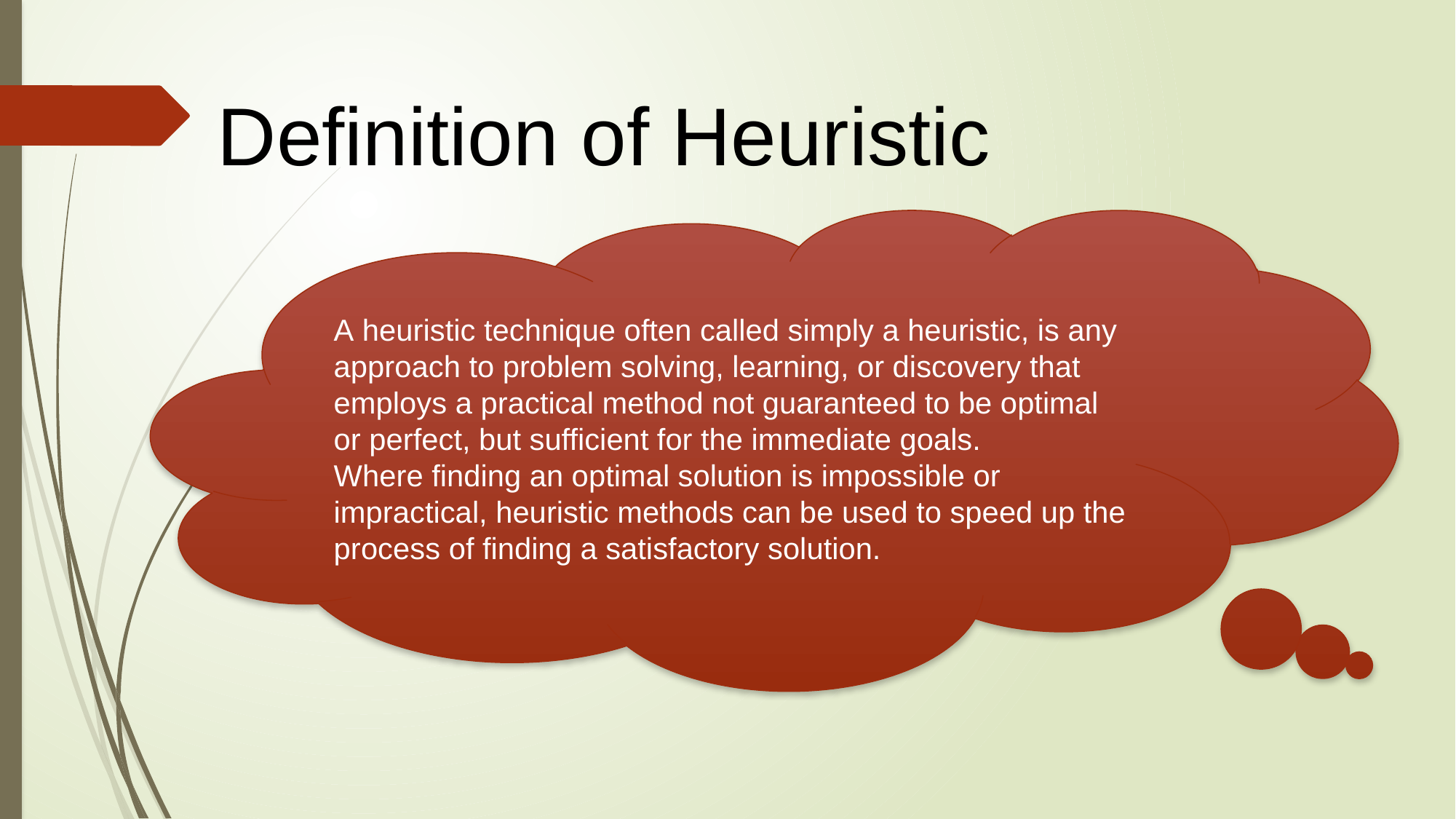

Definition of Heuristic
A heuristic technique often called simply a heuristic, is any approach to problem solving, learning, or discovery that employs a practical method not guaranteed to be optimal or perfect, but sufficient for the immediate goals.
Where finding an optimal solution is impossible or impractical, heuristic methods can be used to speed up the process of finding a satisfactory solution.